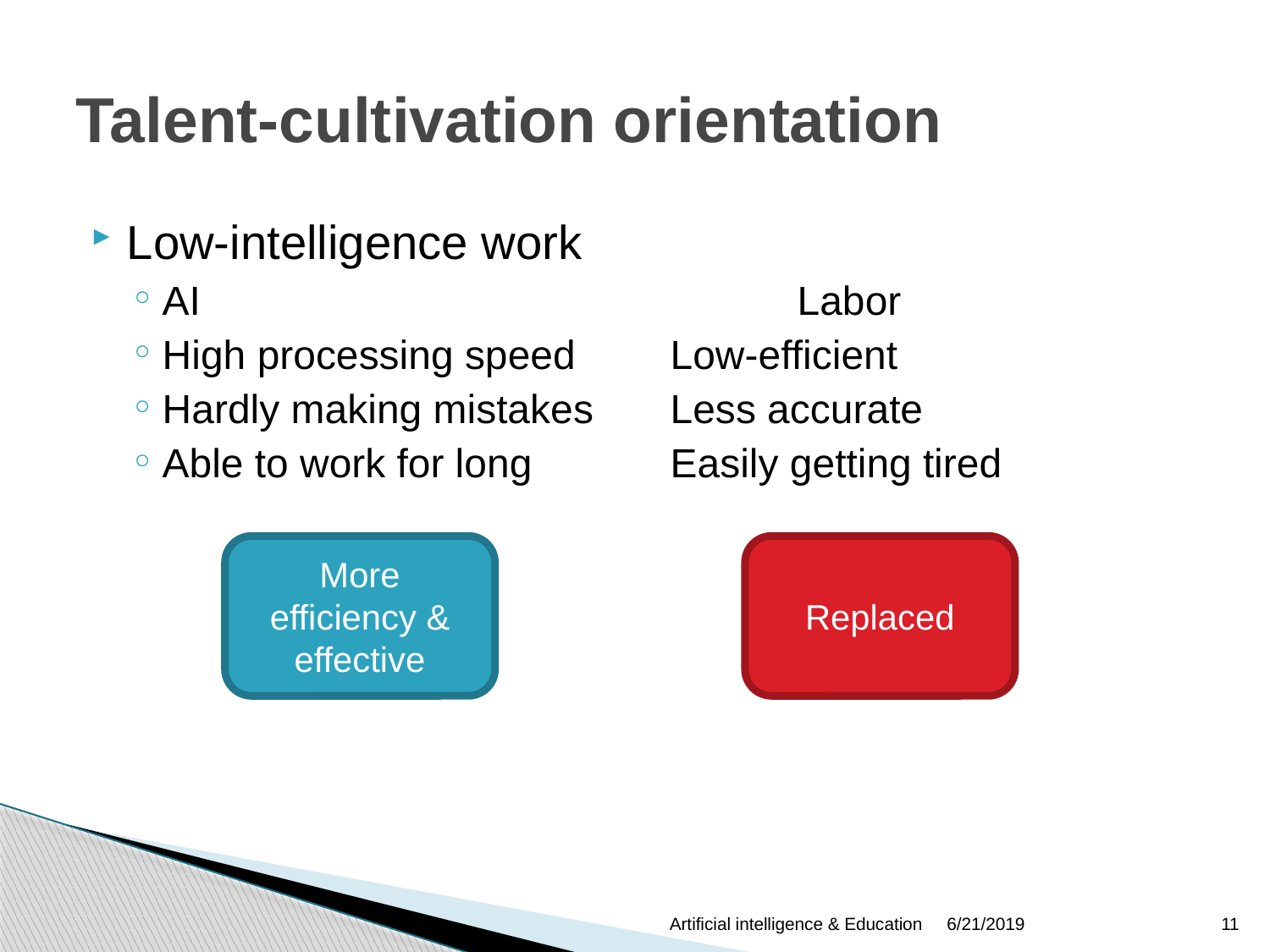

# Talent-cultivation orientation
Low-intelligence work
AI					Labor
High processing speed	Low-efficient
Hardly making mistakes	Less accurate
Able to work for long		Easily getting tired

More efficiency & effective
Replaced
Artificial intelligence & Education
6/21/2019
11